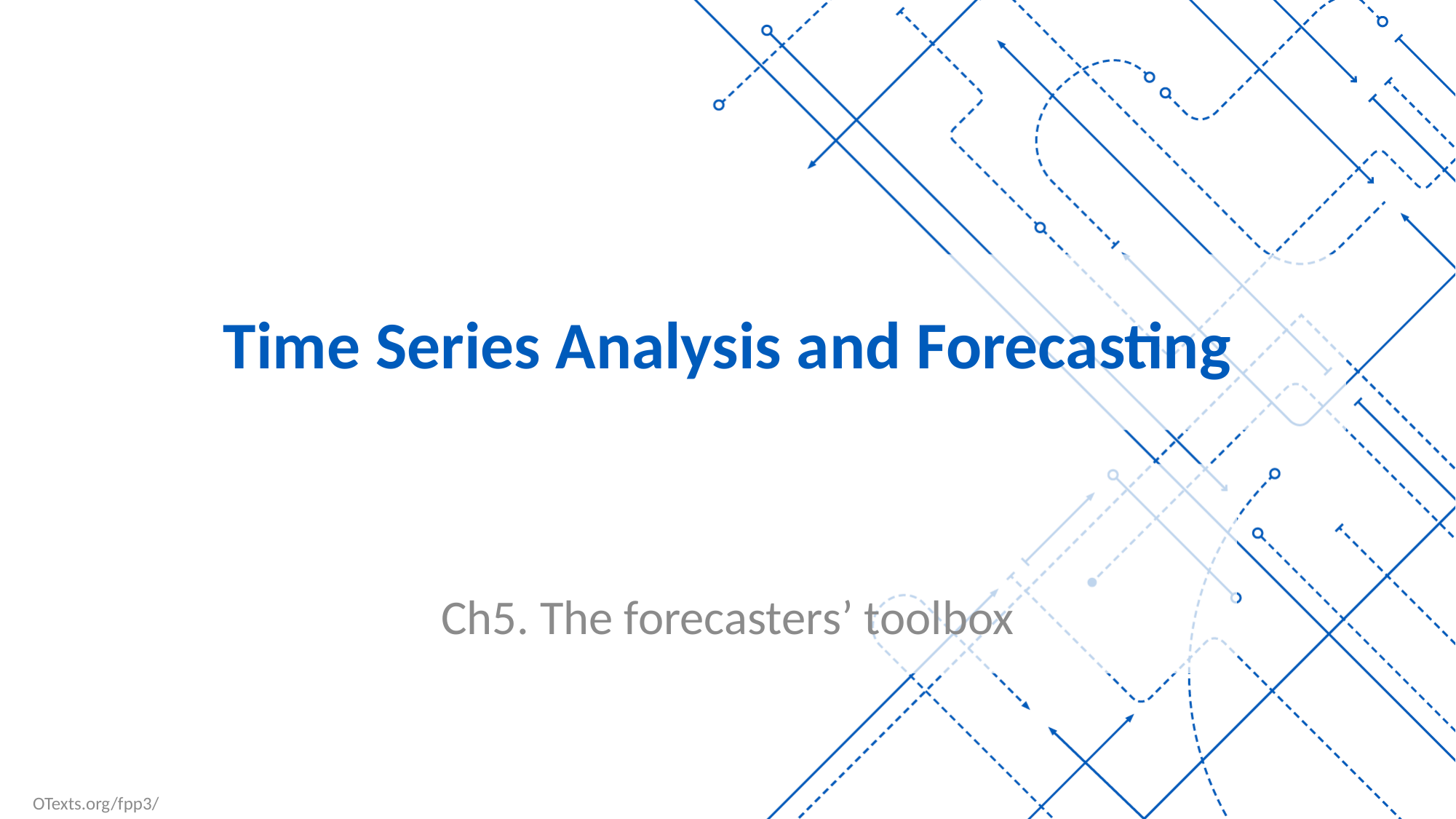

# Time Series Analysis and Forecasting
Ch5. The forecasters’ toolbox
OTexts.org/fpp3/